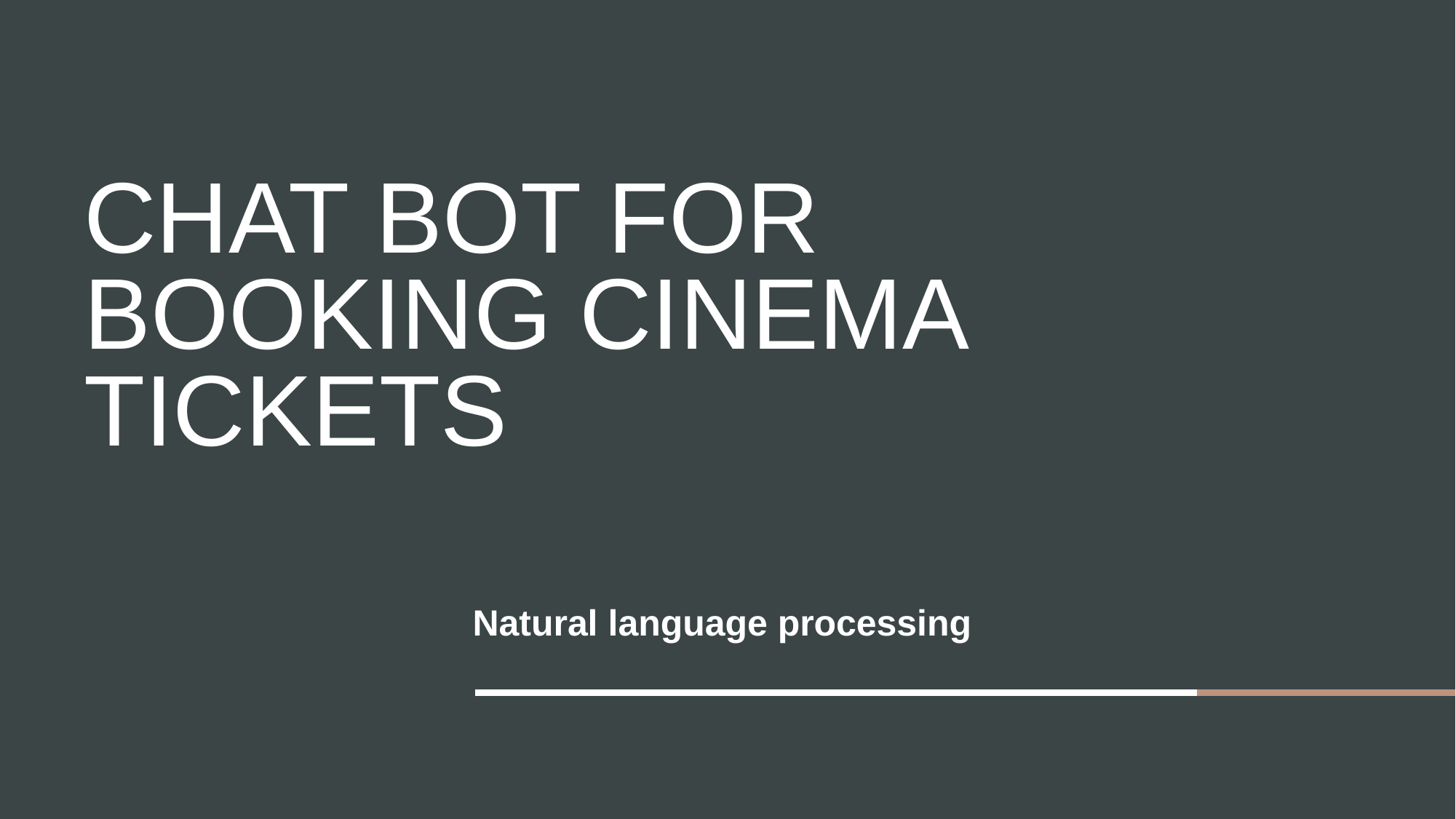

# Chat bot for booking cinema tickets
Natural language processing